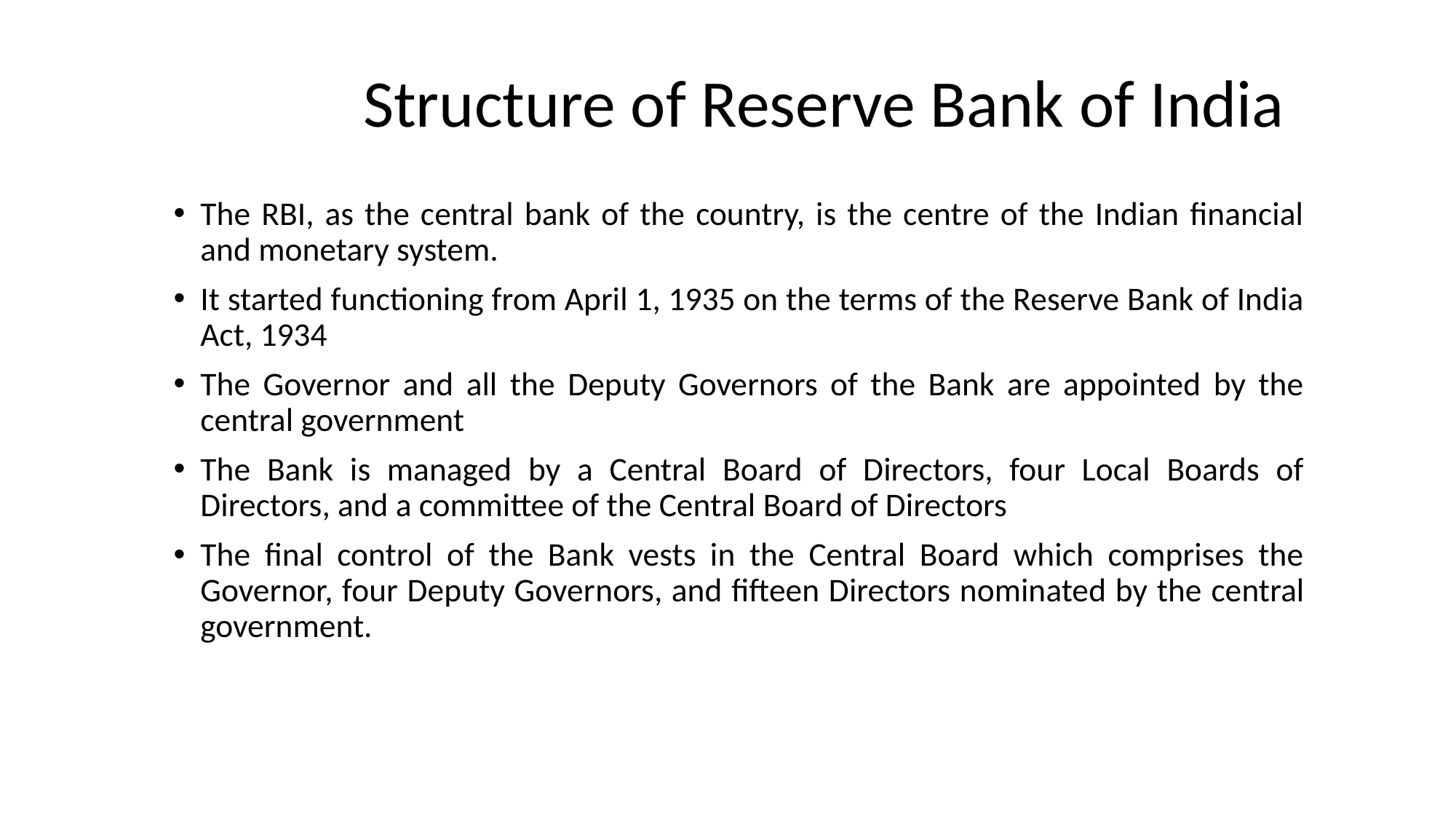

# Structure of Reserve Bank of India
The RBI, as the central bank of the country, is the centre of the Indian financial and monetary system.
It started functioning from April 1, 1935 on the terms of the Reserve Bank of India Act, 1934
The Governor and all the Deputy Governors of the Bank are appointed by the central government
The Bank is managed by a Central Board of Directors, four Local Boards of Directors, and a committee of the Central Board of Directors
The final control of the Bank vests in the Central Board which comprises the Governor, four Deputy Gover­nors, and fifteen Directors nominated by the central government.